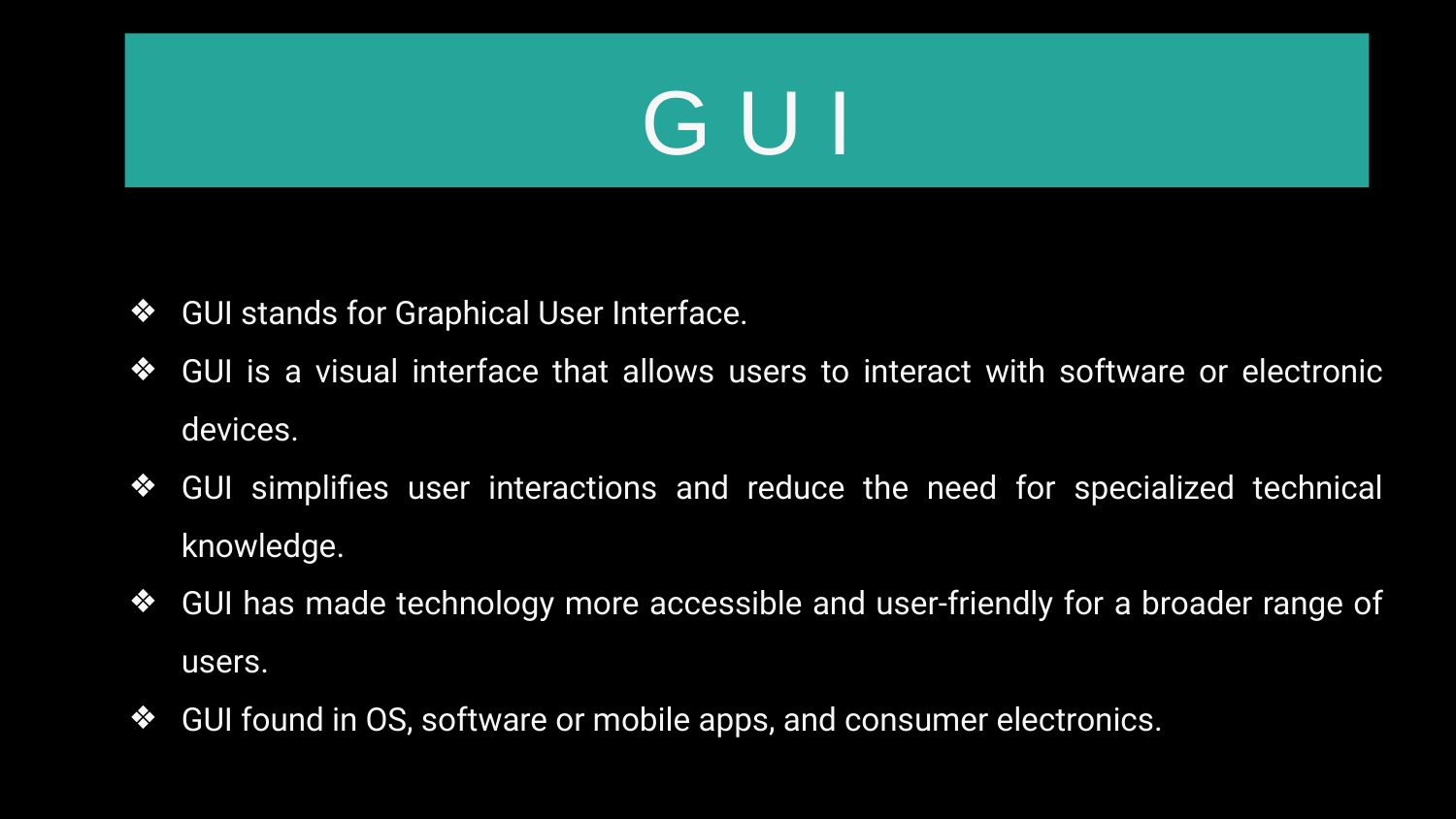

# G U I
GUI stands for Graphical User Interface.
GUI is a visual interface that allows users to interact with software or electronic devices.
GUI simplifies user interactions and reduce the need for specialized technical knowledge.
GUI has made technology more accessible and user-friendly for a broader range of users.
GUI found in OS, software or mobile apps, and consumer electronics.